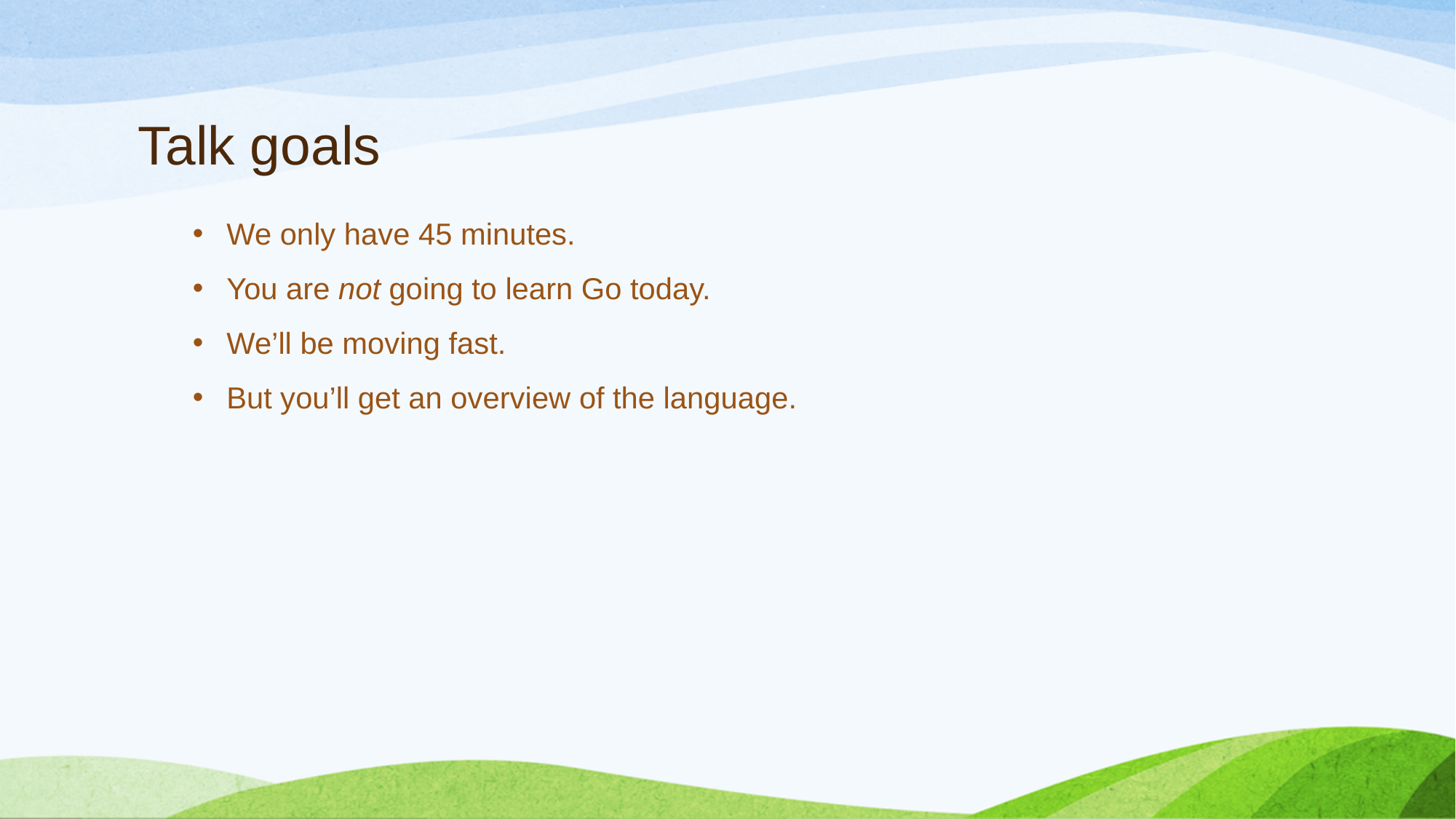

# Talk goals
We only have 45 minutes.
You are not going to learn Go today.
We’ll be moving fast.
But you’ll get an overview of the language.